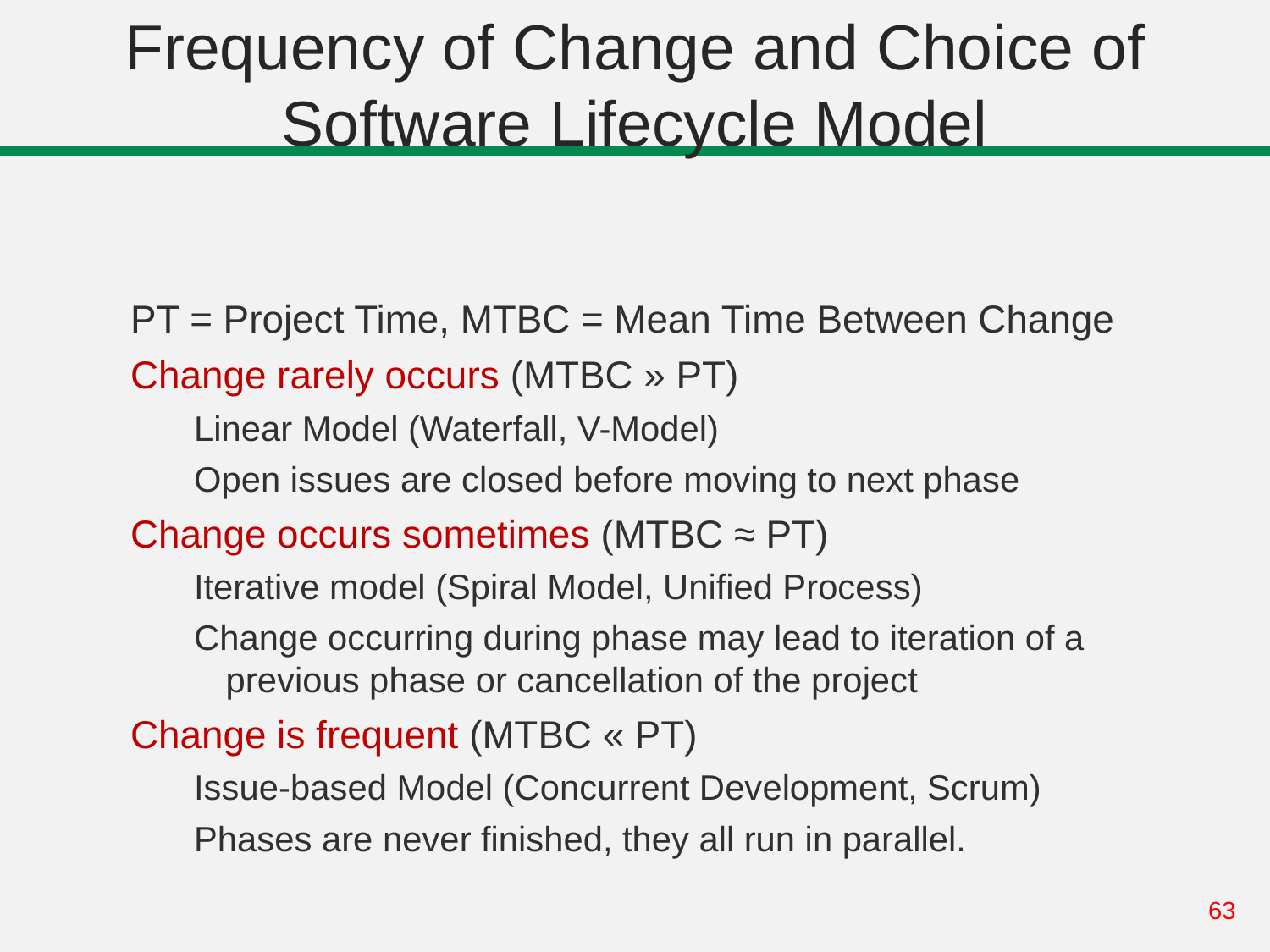

# Frequency of Change and Choice of Software Lifecycle Model
PT = Project Time, MTBC = Mean Time Between Change
Change rarely occurs (MTBC » PT)
Linear Model (Waterfall, V-Model)
Open issues are closed before moving to next phase
Change occurs sometimes (MTBC ≈ PT)
Iterative model (Spiral Model, Unified Process)
Change occurring during phase may lead to iteration of a previous phase or cancellation of the project
Change is frequent (MTBC « PT)
Issue-based Model (Concurrent Development, Scrum)
Phases are never finished, they all run in parallel.